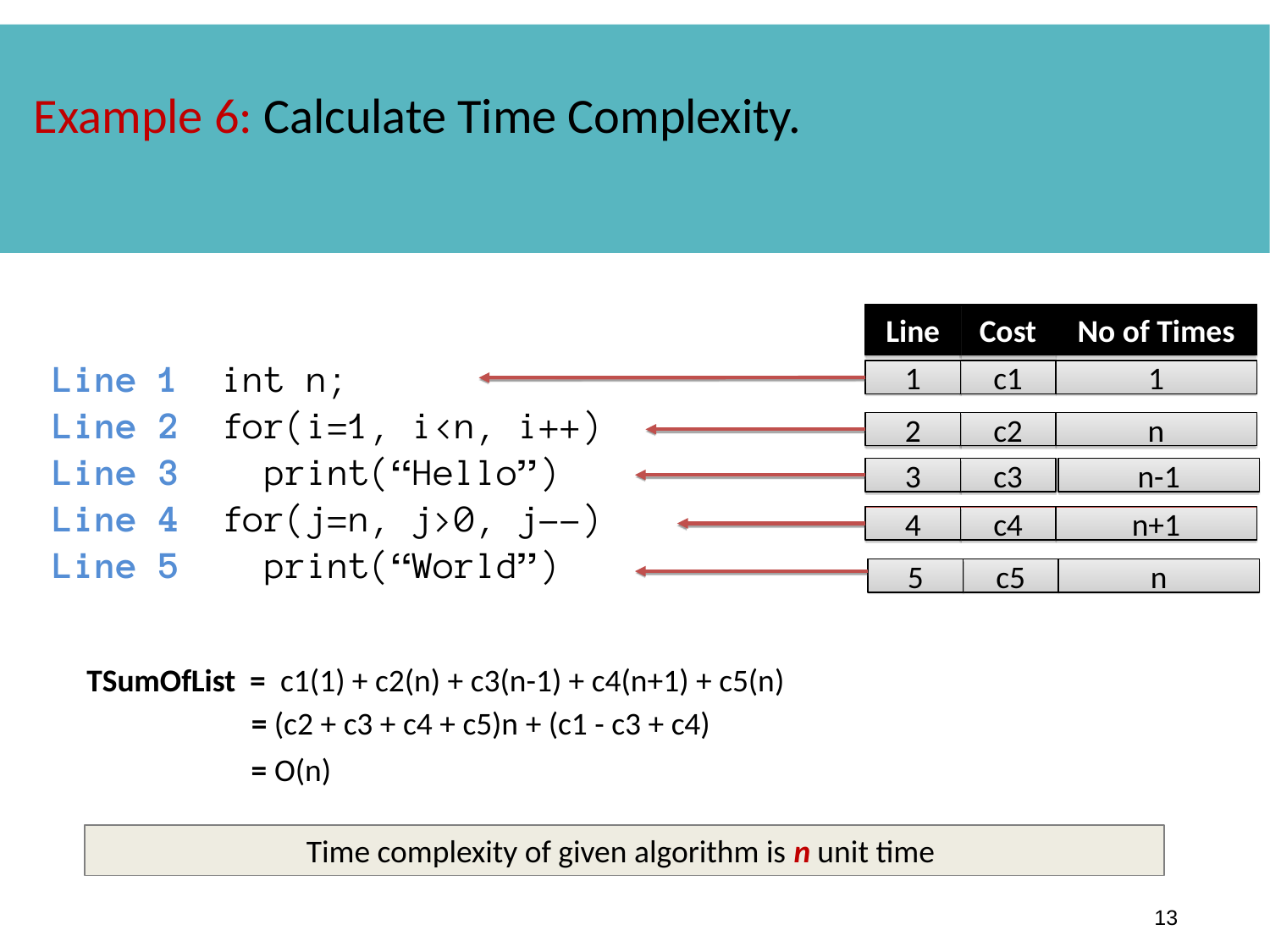

Example 6: Calculate Time Complexity.

Line 1  int n;
Line 2  for(i=1, i<n, i++)
Line 3	 print(“Hello”)
Line 4  for(j=n, j>0, j--)
Line 5	 print(“World”)
Line
No of Times
Cost
1
c1
1
2
c2
n
3
c3
n-1
4
c4
n+1
5
c5
n
TSumOfList  =  c1(1) + c2(n) + c3(n-1) + c4(n+1) + c5(n)
= (c2 + c3 + c4 + c5)n + (c1 - c3 + c4)
= O(n)
Time complexity of given algorithm is n unit time
13